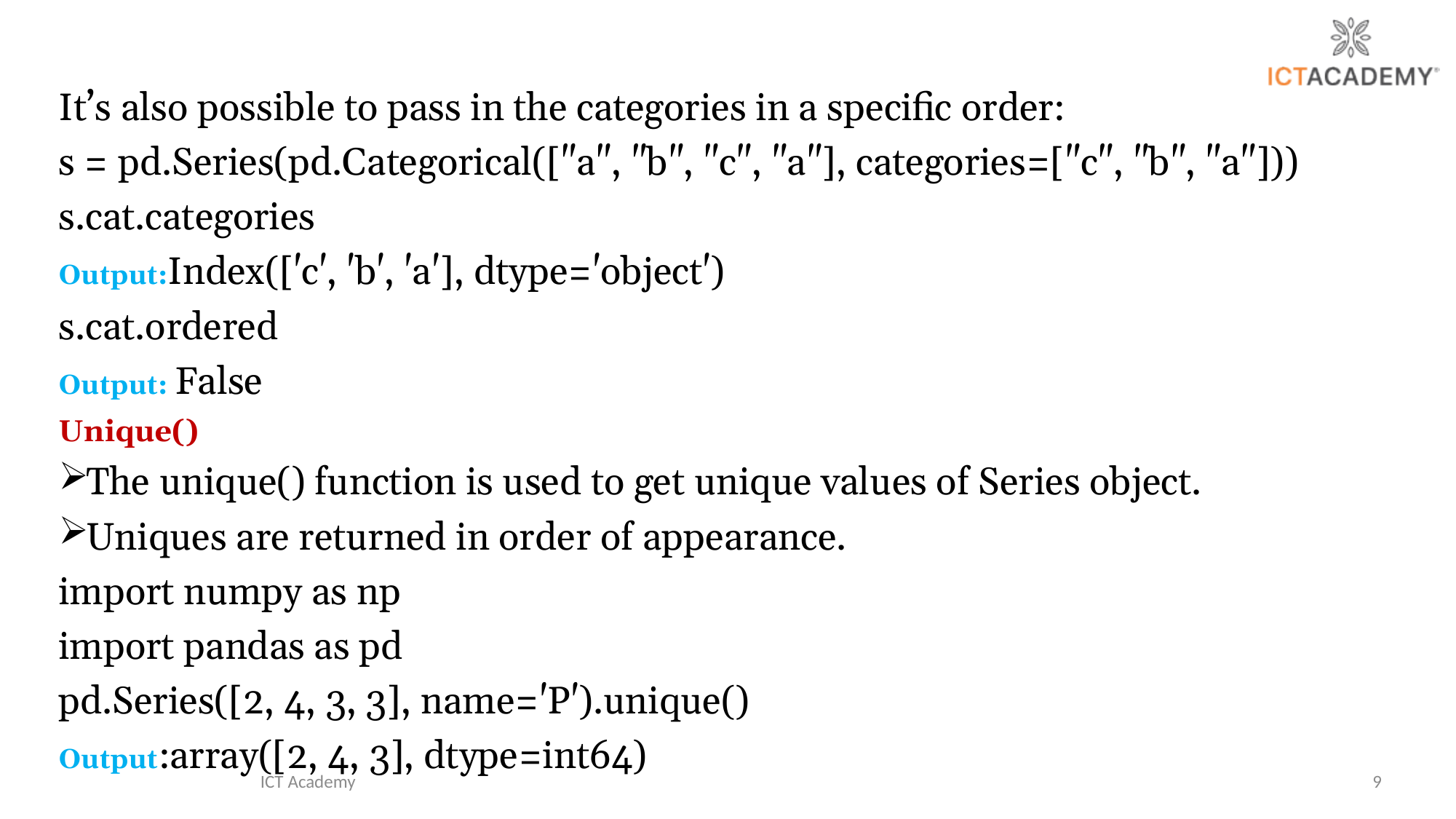

It’s also possible to pass in the categories in a specific order:
s = pd.Series(pd.Categorical(["a", "b", "c", "a"], categories=["c", "b", "a"]))
s.cat.categories
Output:Index(['c', 'b', 'a'], dtype='object')
s.cat.ordered
Output: False
Unique()
The unique() function is used to get unique values of Series object.
Uniques are returned in order of appearance.
import numpy as np
import pandas as pd
pd.Series([2, 4, 3, 3], name='P').unique()
Output:array([2, 4, 3], dtype=int64)
ICT Academy
9